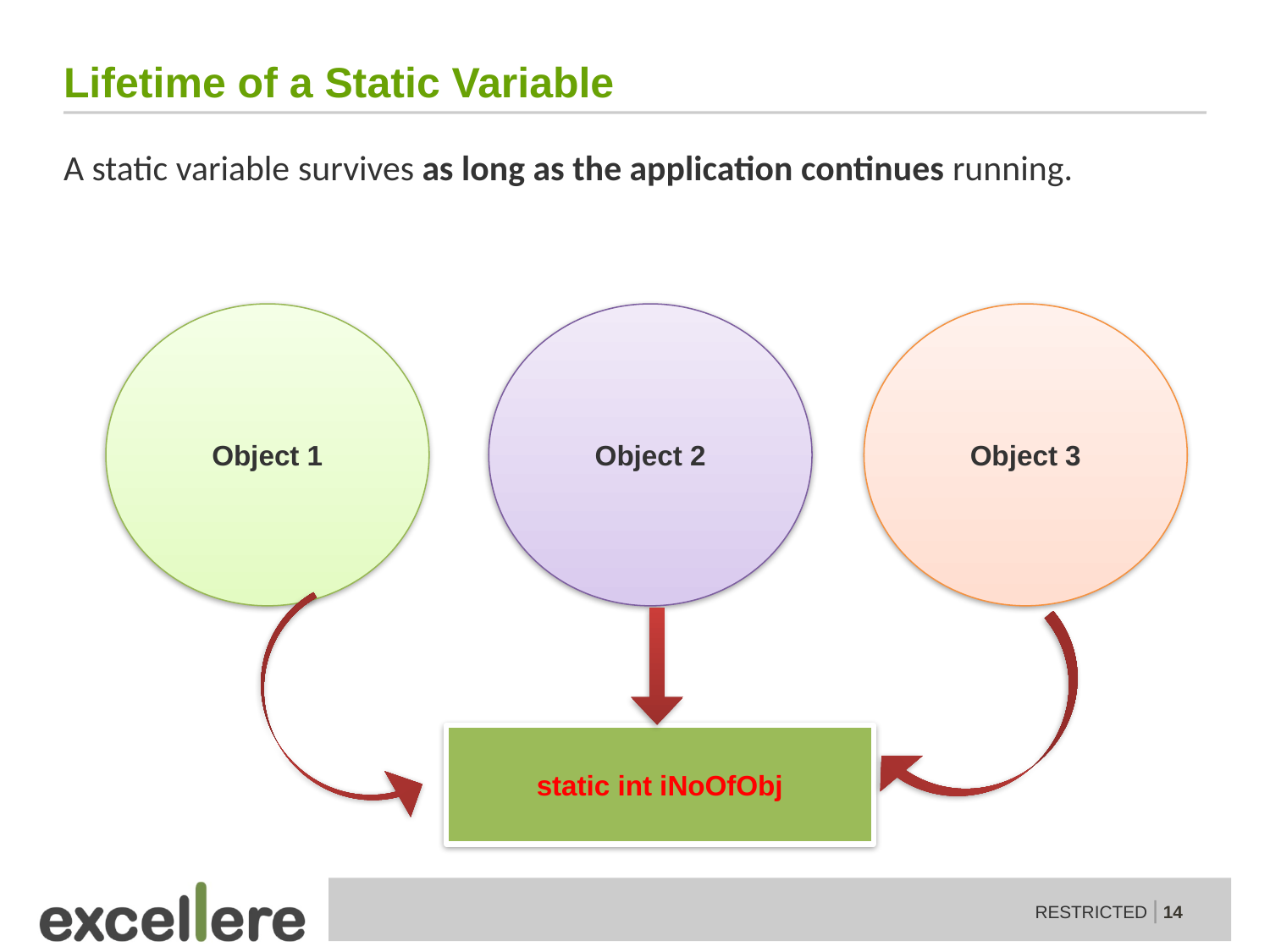

# Lifetime of a Static Variable
A static variable survives as long as the application continues running.

Object 2
Object 3
Object 1

static int iNoOfObj